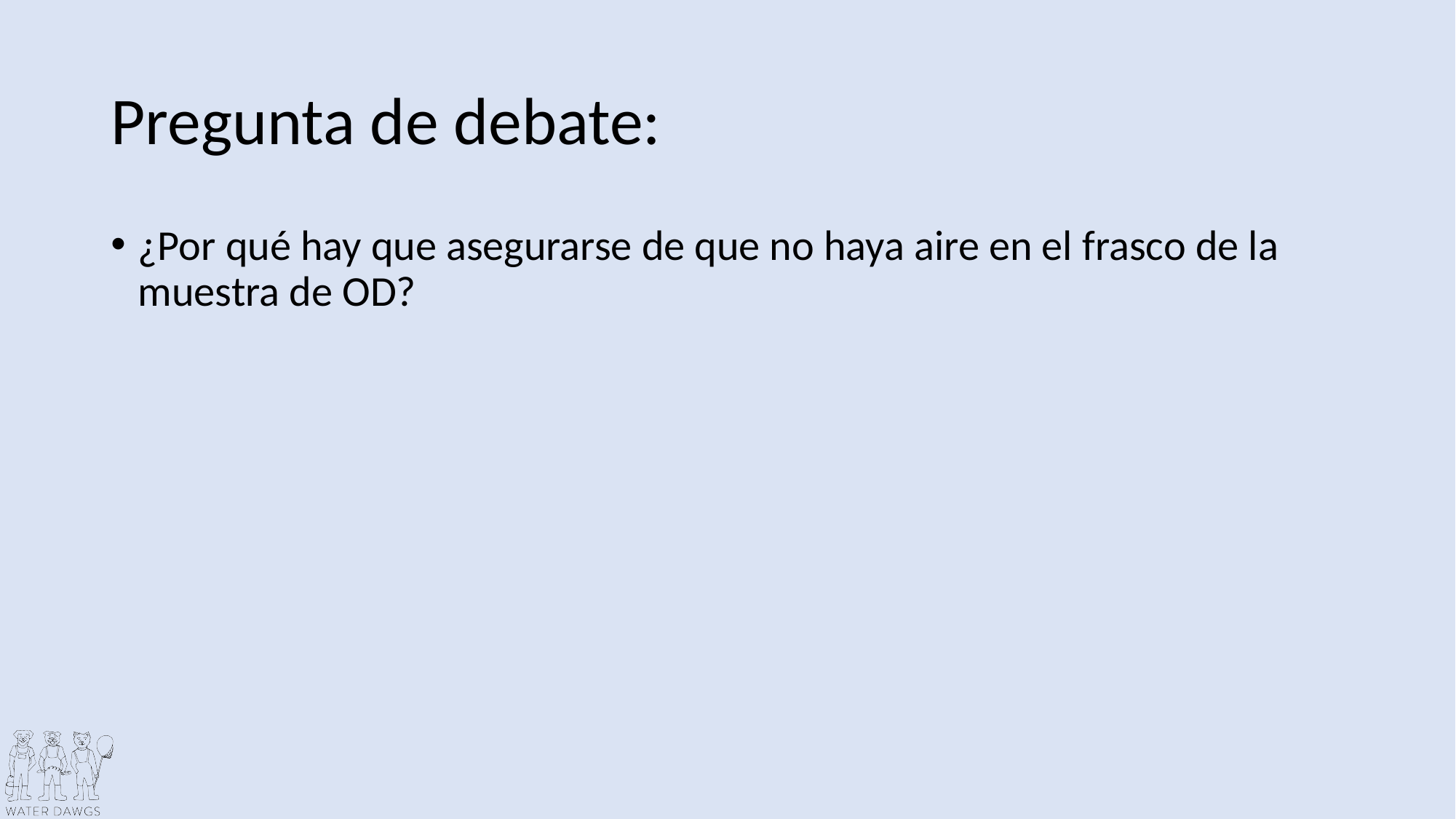

# Pregunta de debate:
¿Por qué hay que asegurarse de que no haya aire en el frasco de la muestra de OD?